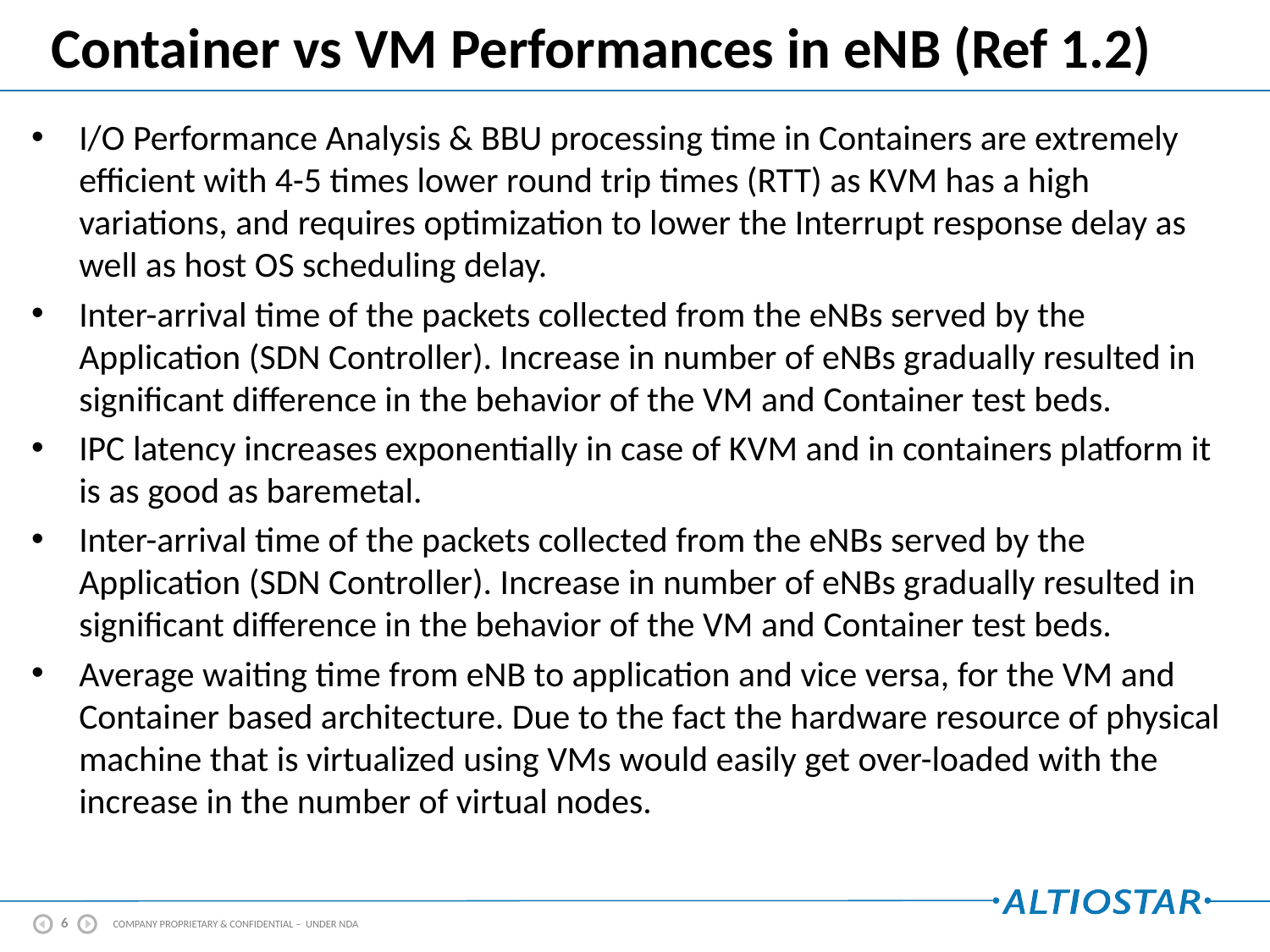

# Container vs VM Performances in eNB (Ref 1.2)
I/O Performance Analysis & BBU processing time in Containers are extremely efficient with 4-5 times lower round trip times (RTT) as KVM has a high variations, and requires optimization to lower the Interrupt response delay as well as host OS scheduling delay.
Inter-arrival time of the packets collected from the eNBs served by the Application (SDN Controller). Increase in number of eNBs gradually resulted in significant difference in the behavior of the VM and Container test beds.
IPC latency increases exponentially in case of KVM and in containers platform it is as good as baremetal.
Inter-arrival time of the packets collected from the eNBs served by the Application (SDN Controller). Increase in number of eNBs gradually resulted in significant difference in the behavior of the VM and Container test beds.
Average waiting time from eNB to application and vice versa, for the VM and  Container based architecture. Due to the fact the hardware resource of physical machine that is virtualized using VMs would easily get over-loaded with the increase in the number of virtual nodes.

6